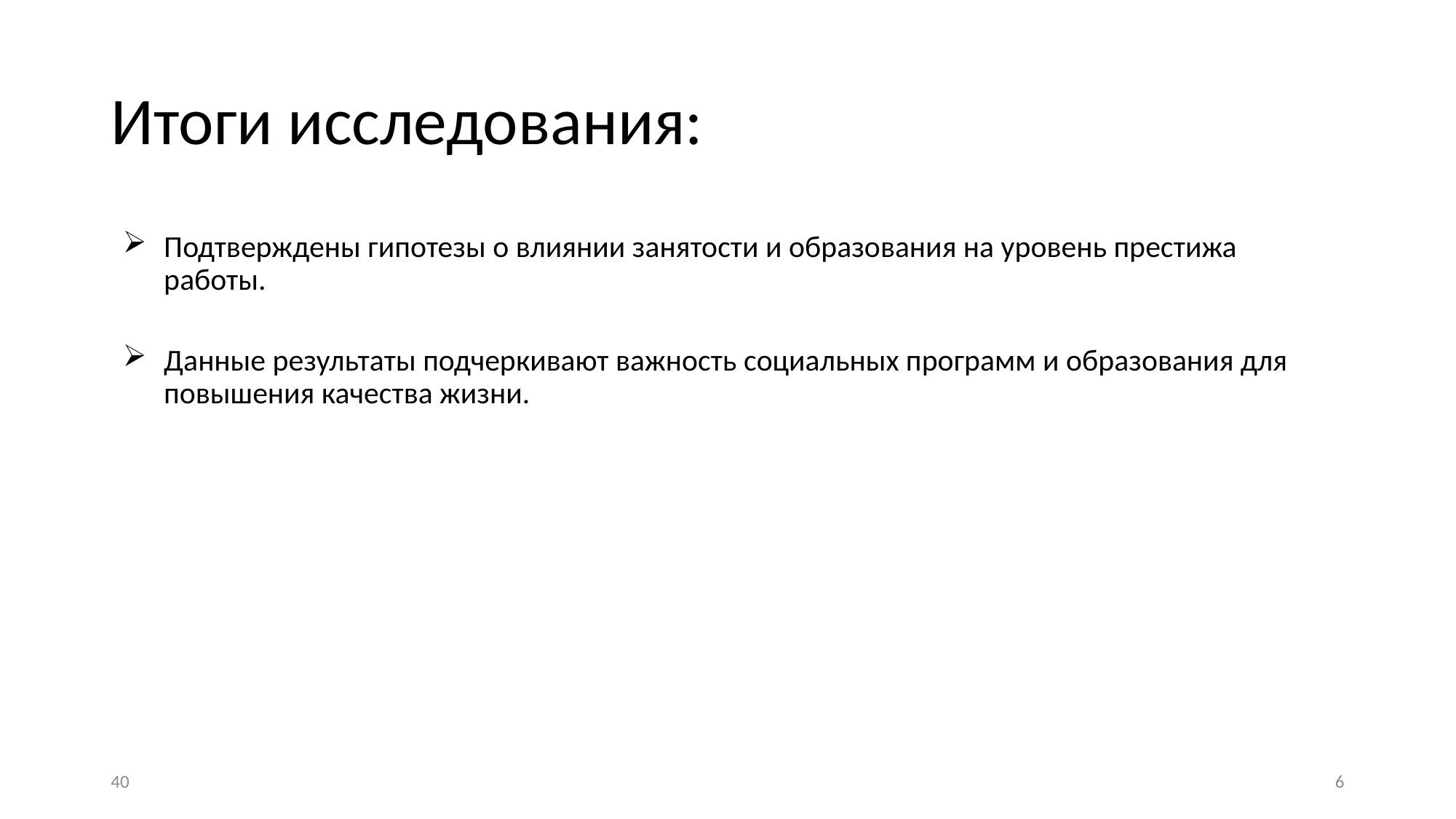

# Итоги исследования:

Подтверждены гипотезы о влиянии занятости и образования на уровень престижа работы.

Данные результаты подчеркивают важность социальных программ и образования для повышения качества жизни.

40

6